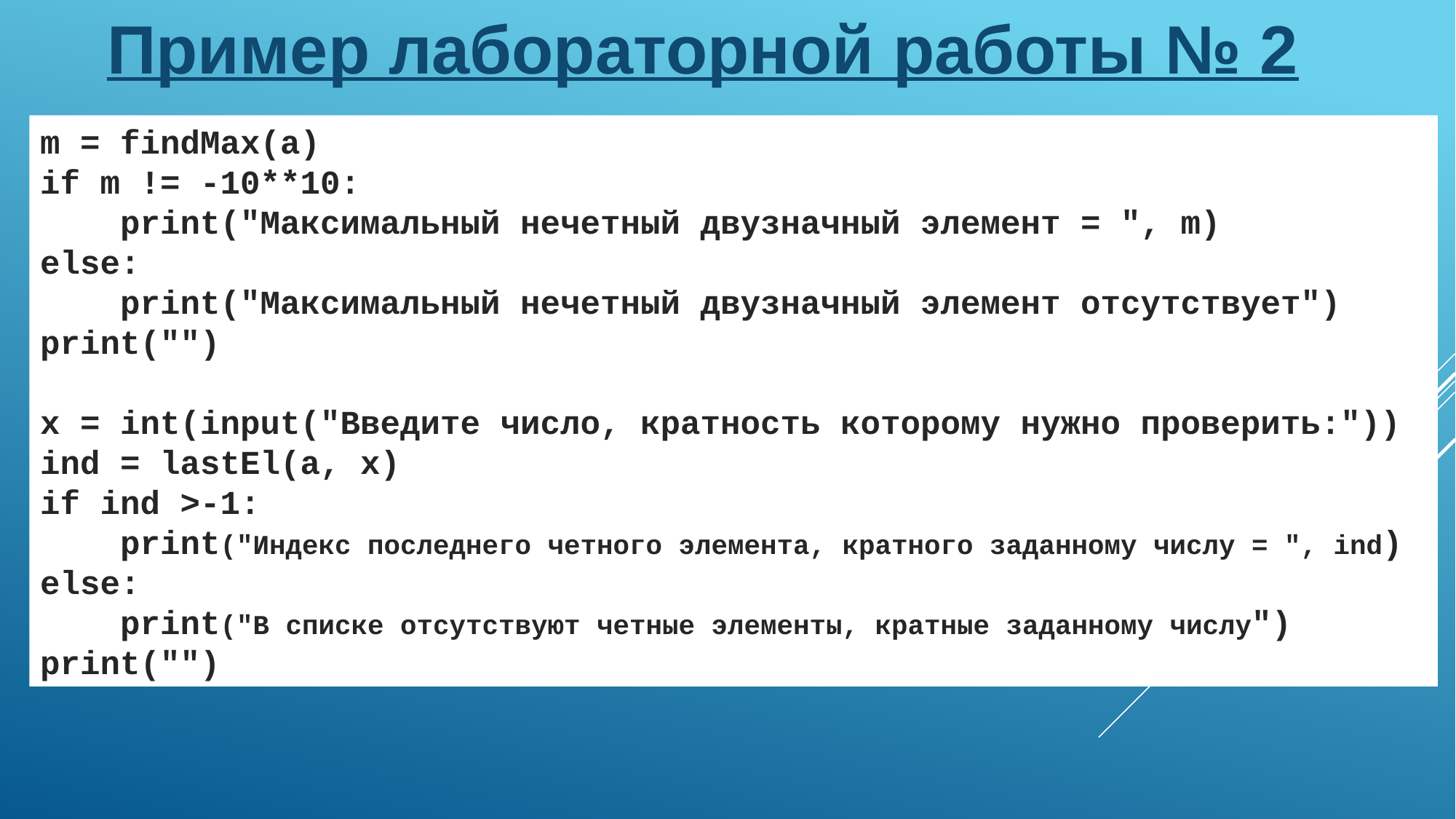

Пример лабораторной работы № 2
m = findMax(a)
if m != -10**10:
    print("Максимальный нечетный двузначный элемент = ", m)
else:
    print("Максимальный нечетный двузначный элемент отсутствует")
print("")

x = int(input("Введите число, кратность которому нужно проверить:"))
ind = lastEl(a, x)
if ind >-1:
    print("Индекс последнего четного элемента, кратного заданному числу = ", ind)
else:
    print("В списке отсутствуют четные элементы, кратные заданному числу")
print("")